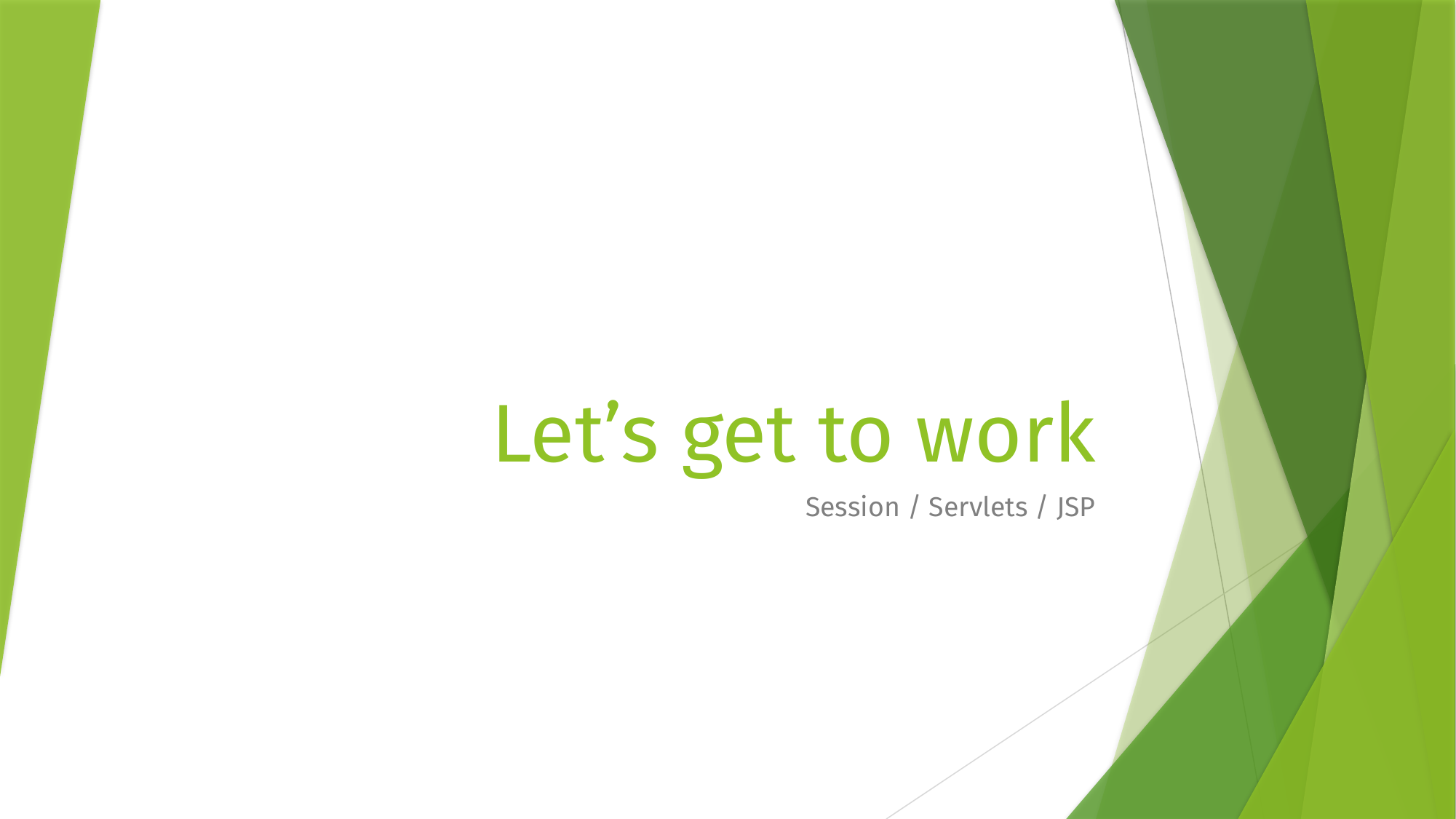

# Let’s get to work
Session / Servlets / JSP